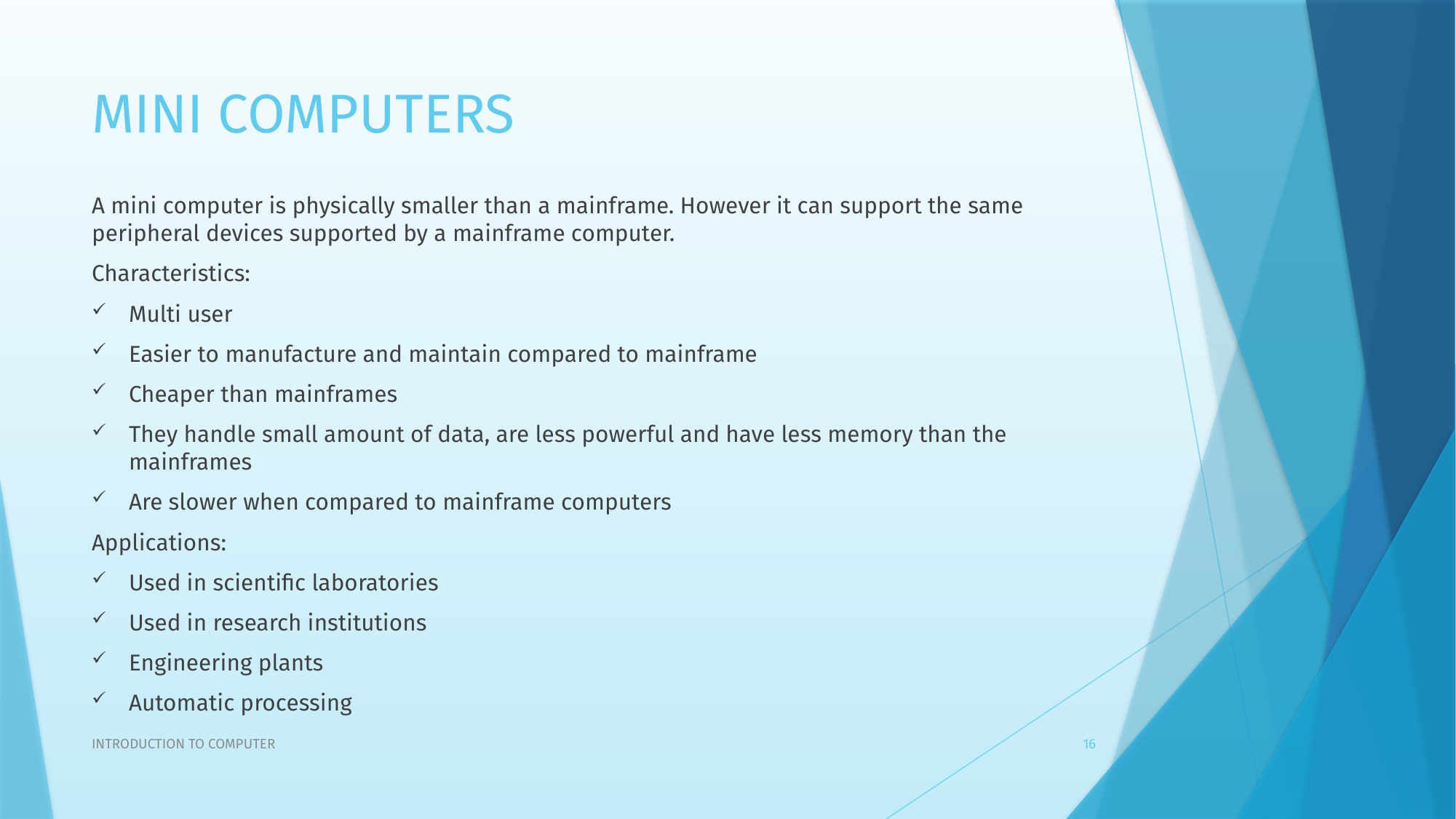

# MINI COMPUTERS
A mini computer is physically smaller than a mainframe. However it can support the same peripheral devices supported by a mainframe computer.
Characteristics:
Multi user
Easier to manufacture and maintain compared to mainframe
Cheaper than mainframes
They handle small amount of data, are less powerful and have less memory than the mainframes
Are slower when compared to mainframe computers
Applications:
Used in scientific laboratories
Used in research institutions
Engineering plants
Automatic processing

INTRODUCTION TO COMPUTER
16